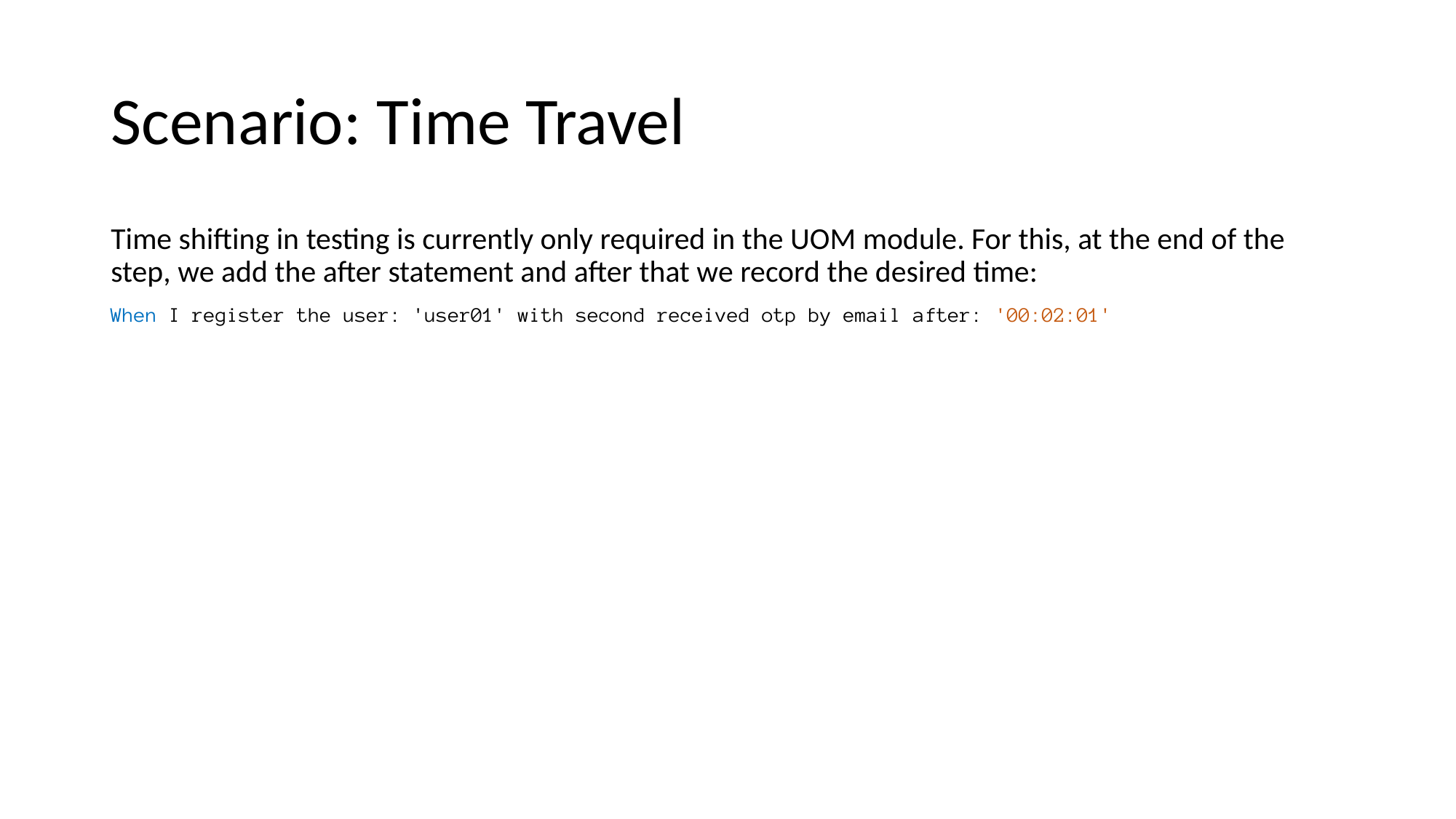

# Scenario: Time Travel
Time shifting in testing is currently only required in the UOM module. For this, at the end of the step, we add the after statement and after that we record the desired time:
When I register the user: 'user01' with second received otp by email after: '00:02:01'